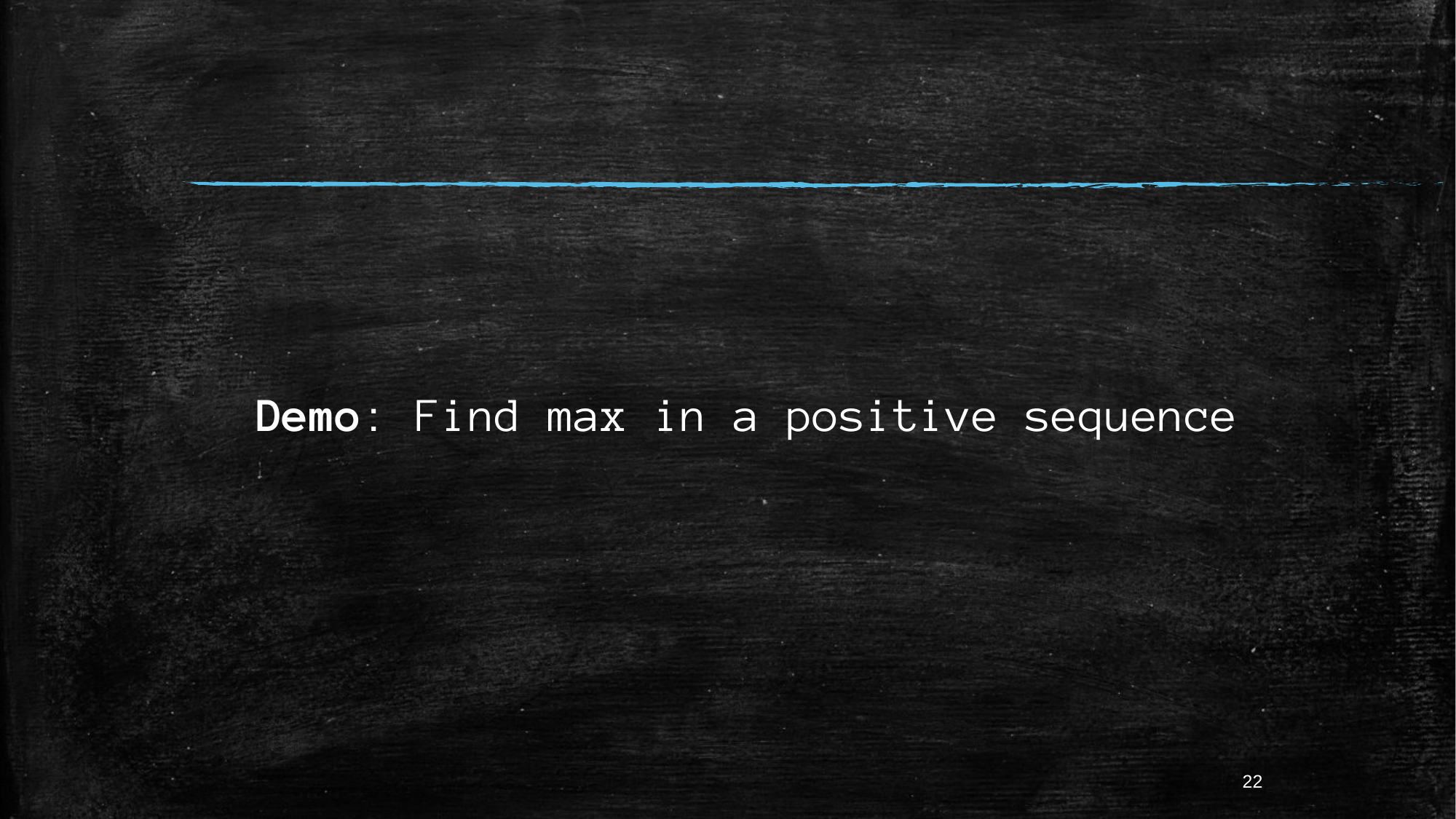

# Demo: Find max in a positive sequence
22